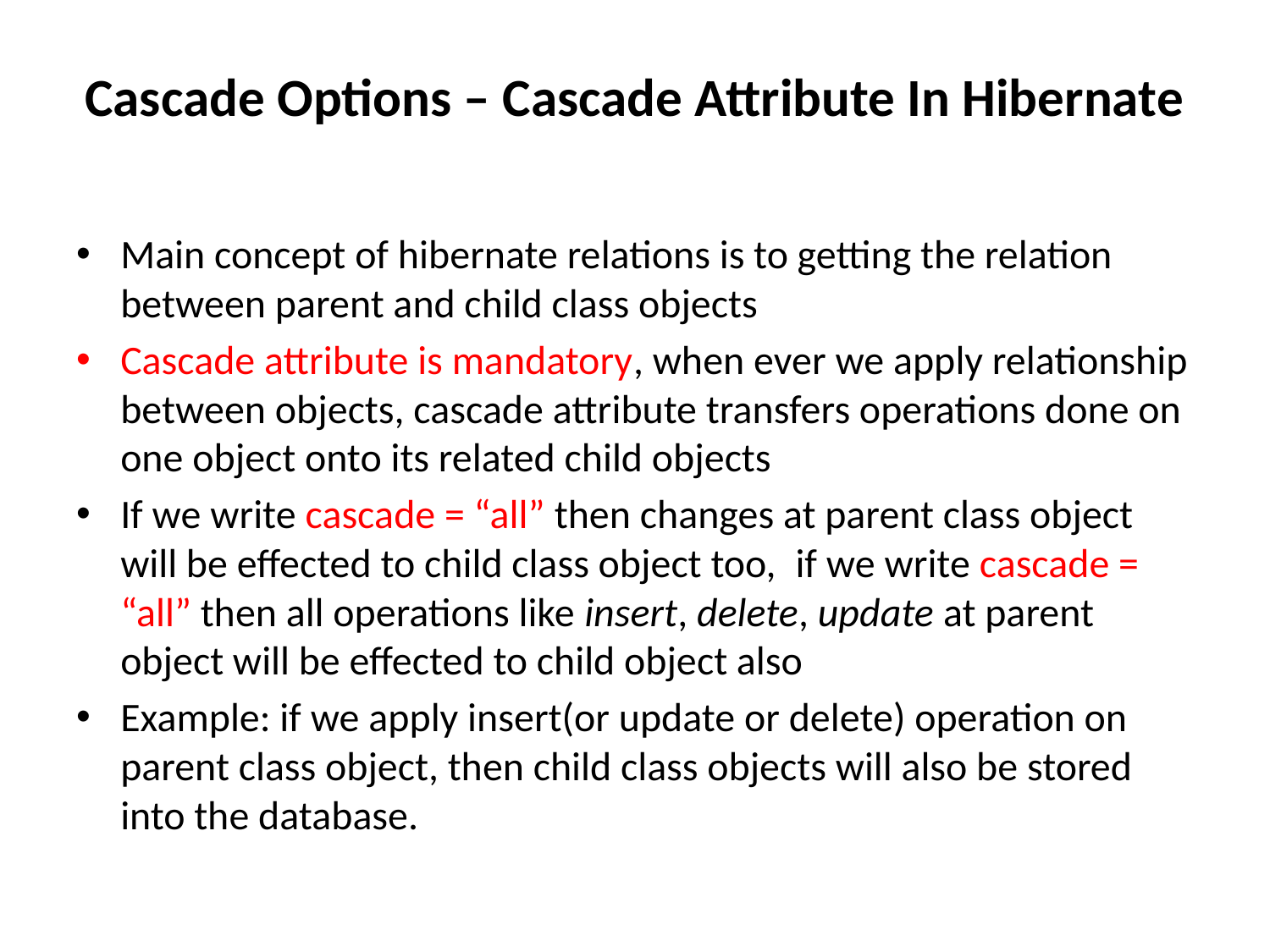

# Cascade Options – Cascade Attribute In Hibernate
Main concept of hibernate relations is to getting the relation between parent and child class objects
Cascade attribute is mandatory, when ever we apply relationship between objects, cascade attribute transfers operations done on one object onto its related child objects
If we write cascade = “all” then changes at parent class object will be effected to child class object too,  if we write cascade = “all” then all operations like insert, delete, update at parent object will be effected to child object also
Example: if we apply insert(or update or delete) operation on parent class object, then child class objects will also be stored into the database.